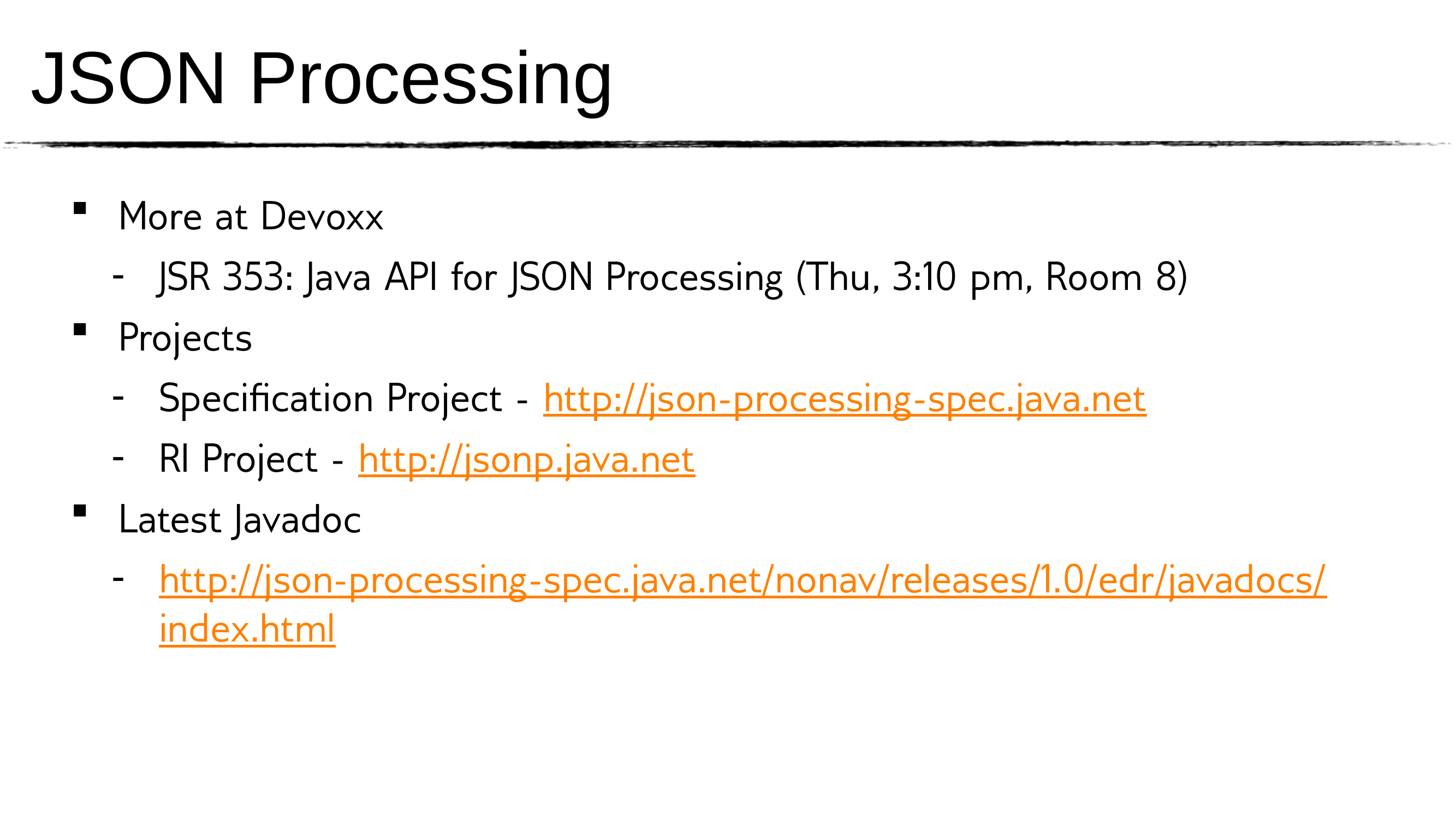

# JSON Processing
More at Devoxx
JSR 353: Java API for JSON Processing (Thu, 3:10 pm, Room 8)
Projects
Specification Project - http://json-processing-spec.java.net
RI Project - http://jsonp.java.net
Latest Javadoc
http://json-processing-spec.java.net/nonav/releases/1.0/edr/javadocs/index.html